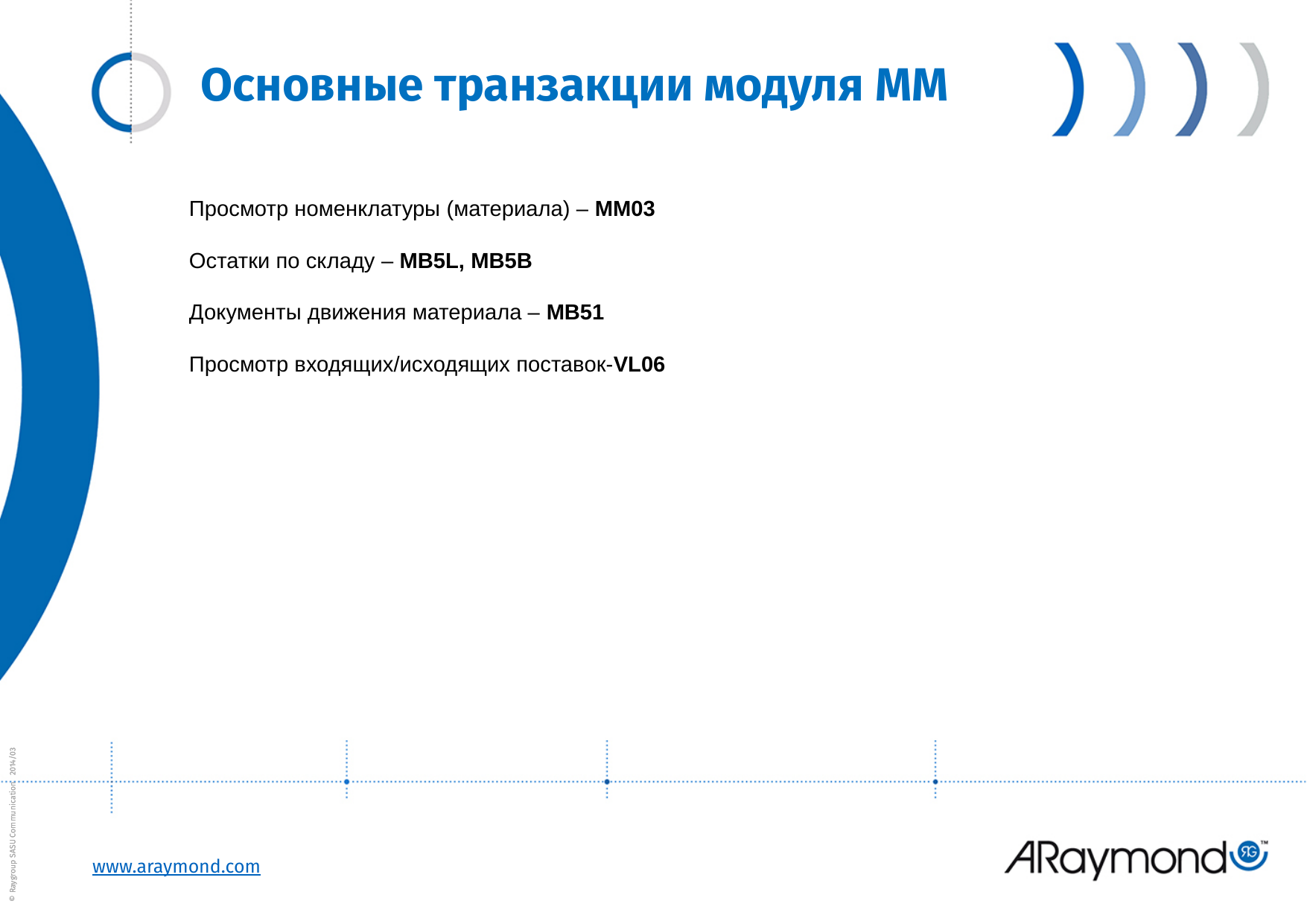

| Основные транзакции модуля MM |
| --- |

Просмотр номенклатуры (материала) – MM03

Остатки по складу – MB5L, MB5B

Документы движения материала – MB51

Просмотр входящих/исходящих поставок-VL06

© Raygroup SASU Communication   2014/03
www.araymond.com